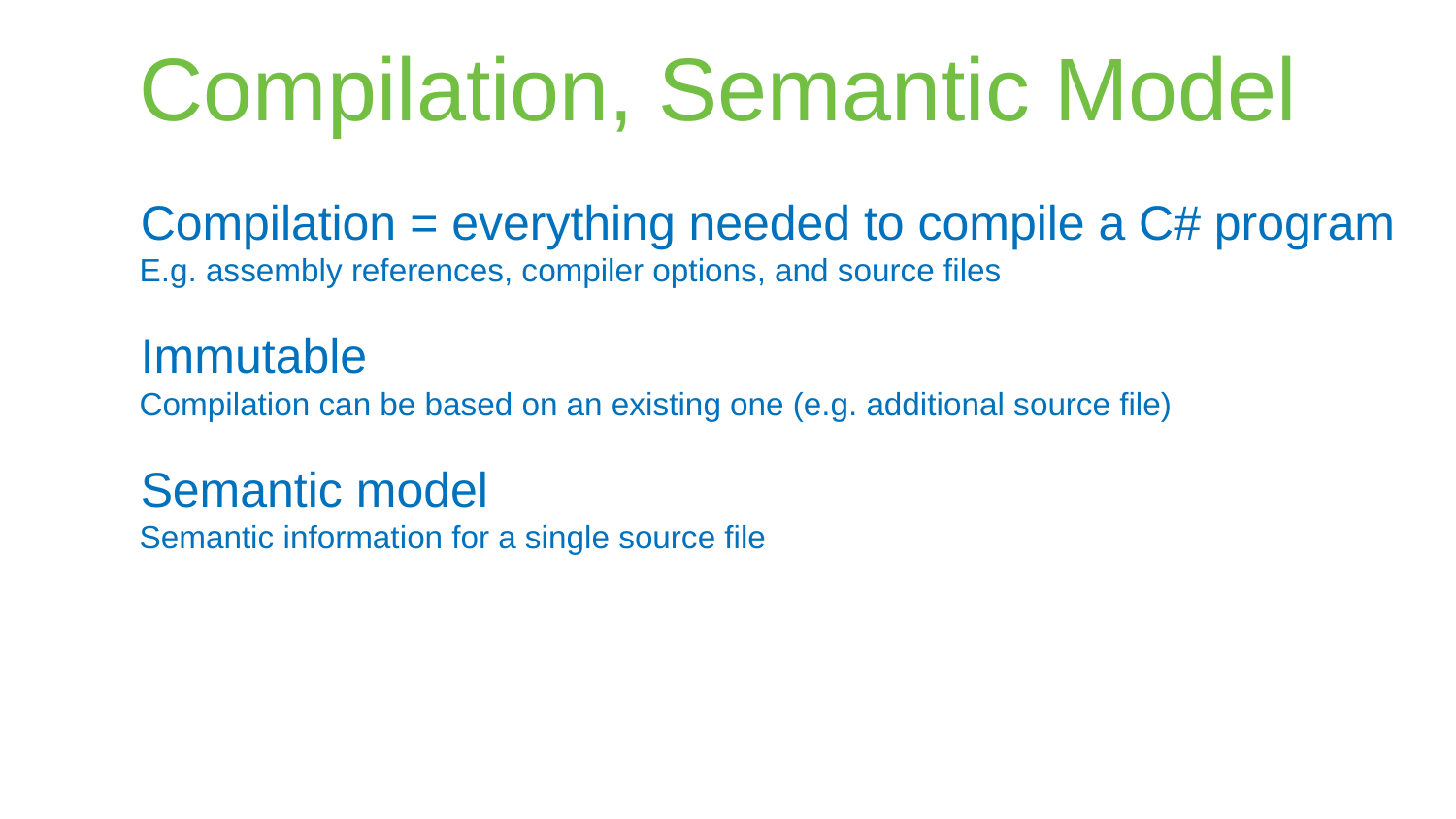

# Compilation, Semantic Model
Compilation = everything needed to compile a C# program
E.g. assembly references, compiler options, and source files
Immutable
Compilation can be based on an existing one (e.g. additional source file)
Semantic model
Semantic information for a single source file